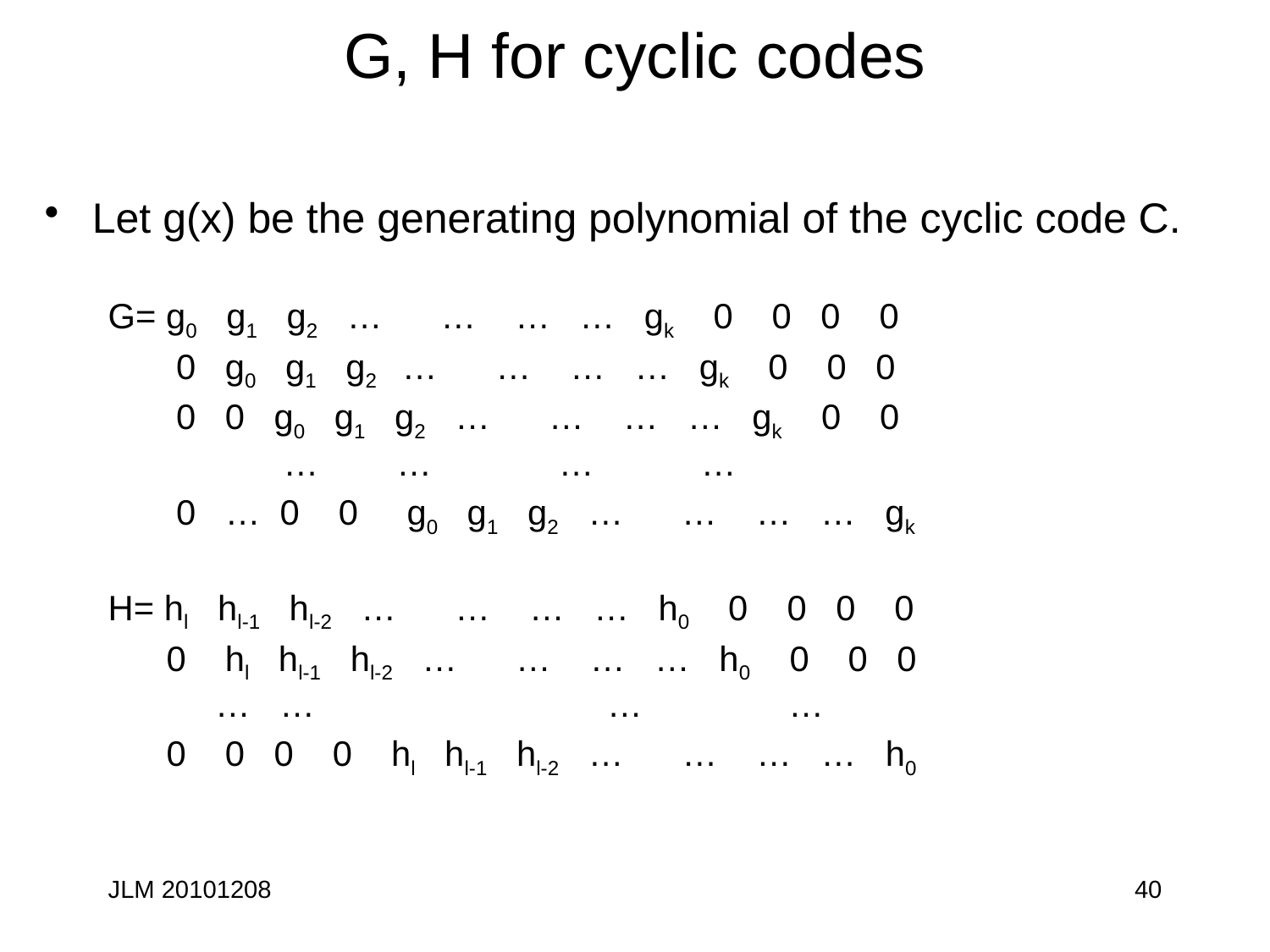

# G, H for cyclic codes
Let g(x) be the generating polynomial of the cyclic code C.

G= g0   g1   g2   …      …    …   …   gk    0    0   0    0
       0   g0   g1   g2   …      …    …   …   gk    0    0   0
       0   0   g0   g1   g2   …      …    …   …   gk    0    0
                  …        …             …           …
       0   …  0    0     g0   g1   g2   …      …    …   …   gk

H= hl   hl-1   hl-2   …      …    …   …   h0    0    0   0    0
      0    hl   hl-1   hl-2   …      …    …   …   h0    0    0   0
           …   …                              …               …
      0    0   0    0    hl   hl-1   hl-2   …      …    …   …   h0
JLM 20101208
40